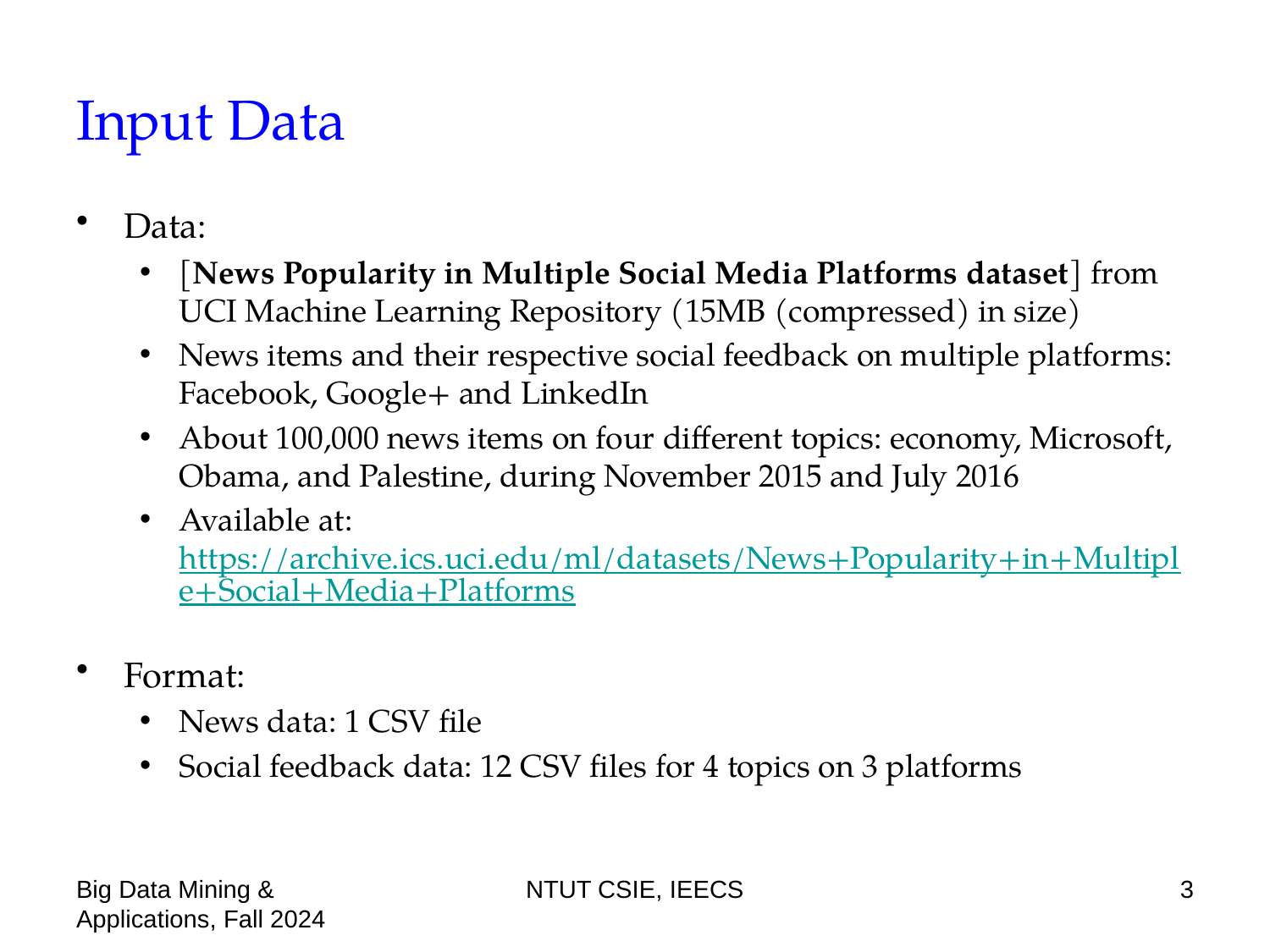

# Input Data
Data:
[News Popularity in Multiple Social Media Platforms dataset] from UCI Machine Learning Repository (15MB (compressed) in size)
News items and their respective social feedback on multiple platforms: Facebook, Google+ and LinkedIn
About 100,000 news items on four different topics: economy, Microsoft, Obama, and Palestine, during November 2015 and July 2016
Available at: https://archive.ics.uci.edu/ml/datasets/News+Popularity+in+Multiple+Social+Media+Platforms
Format:
News data: 1 CSV file
Social feedback data: 12 CSV files for 4 topics on 3 platforms
Big Data Mining & Applications, Fall 2024
NTUT CSIE, IEECS
3